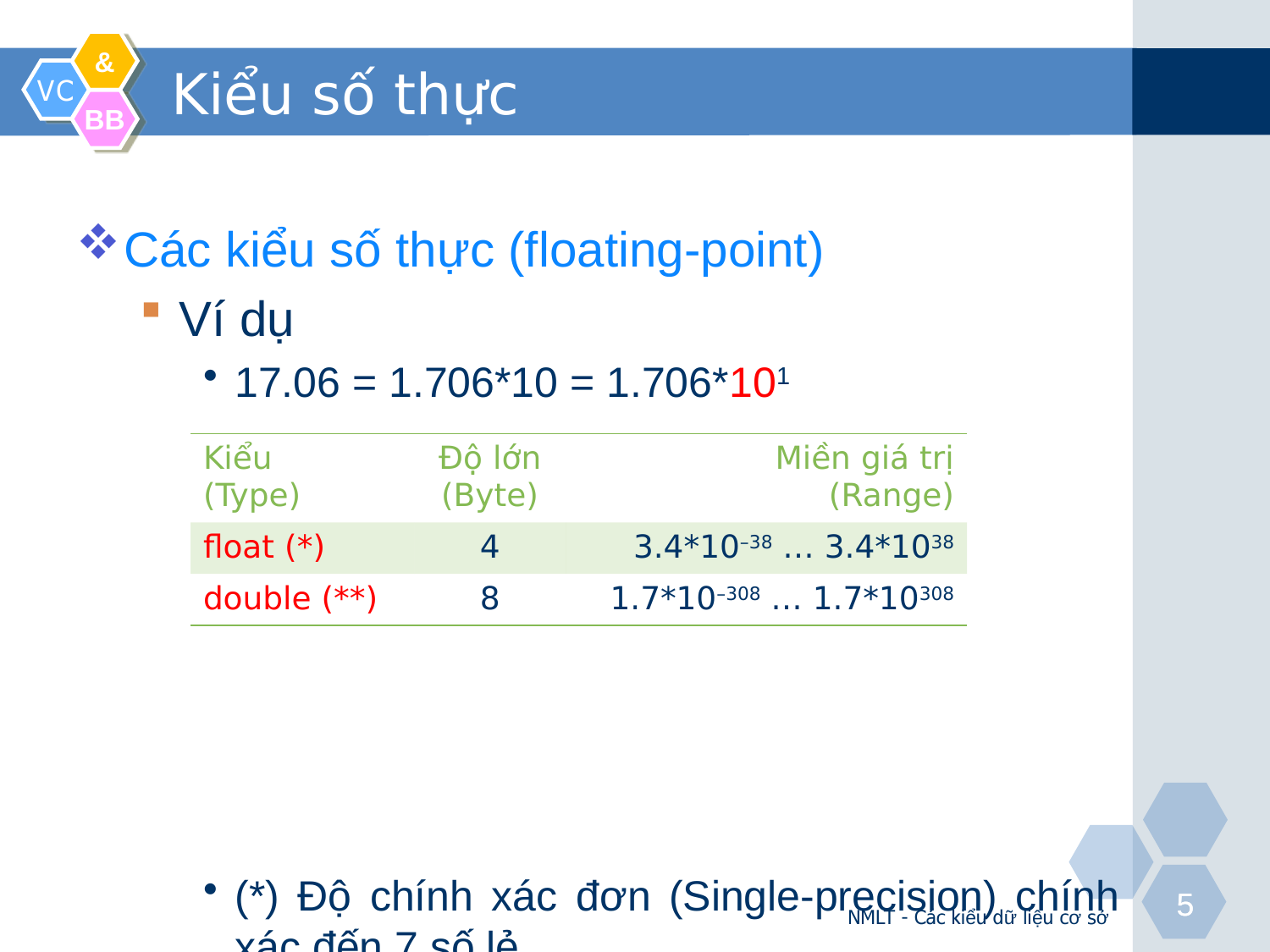

# Kiểu số thực
Các kiểu số thực (floating-point)
Ví dụ
17.06 = 1.706*10 = 1.706*101

(*) Độ chính xác đơn (Single-precision) chính xác đến 7 số lẻ.
(**) Độ chính xác kép (Double-precision) chính xác đến 19 số lẻ.
| Kiểu (Type) | Độ lớn (Byte) | Miền giá trị (Range) |
| --- | --- | --- |
| float (\*) | 4 | 3.4\*10–38 … 3.4\*1038 |
| double (\*\*) | 8 | 1.7\*10–308 … 1.7\*10308 |
NMLT - Các kiểu dữ liệu cơ sở